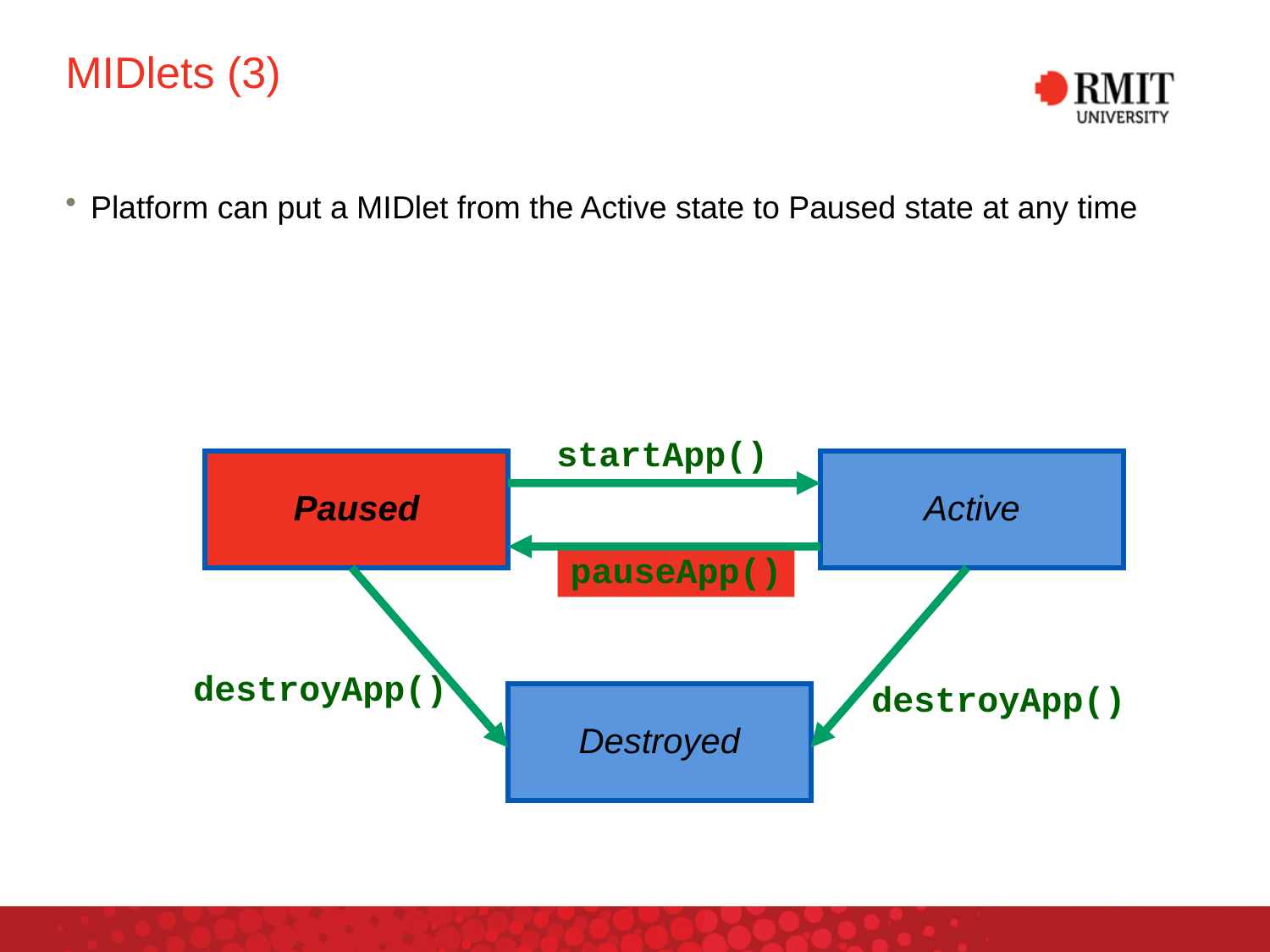

# MIDlets (3)
Platform can put a MIDlet from the Active state to Paused state at any time

startApp()
Paused
Active

pauseApp()

destroyApp()
destroyApp()
Destroyed